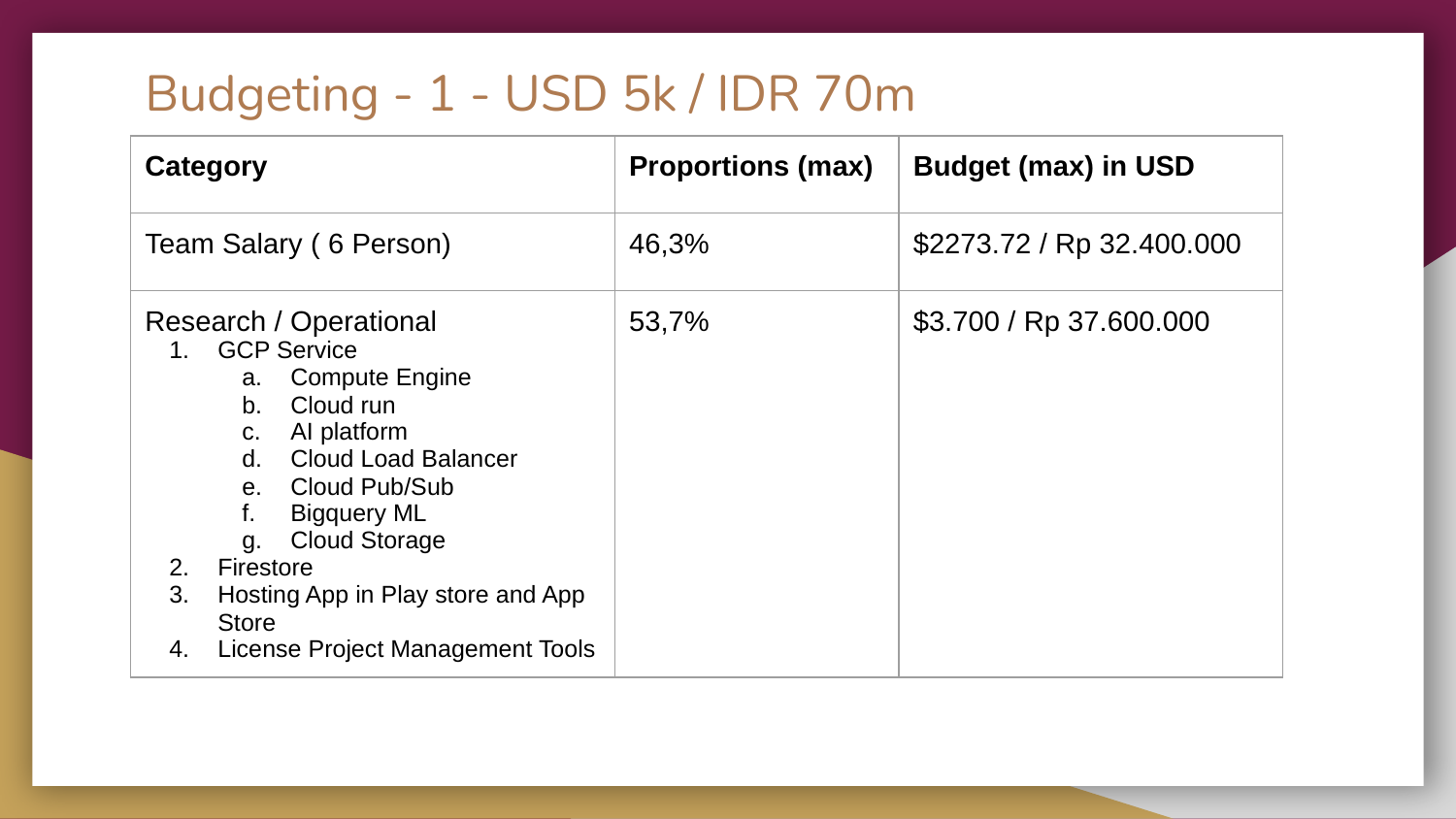

# Budgeting - 1 - USD 5k / IDR 70m
| Category | Proportions (max) | Budget (max) in USD |
| --- | --- | --- |
| Team Salary ( 6 Person) | 46,3% | $2273.72 / Rp 32.400.000 |
| Research / Operational GCP Service Compute Engine Cloud run AI platform Cloud Load Balancer Cloud Pub/Sub Bigquery ML Cloud Storage Firestore Hosting App in Play store and App Store License Project Management Tools | 53,7% | $3.700 / Rp 37.600.000 |